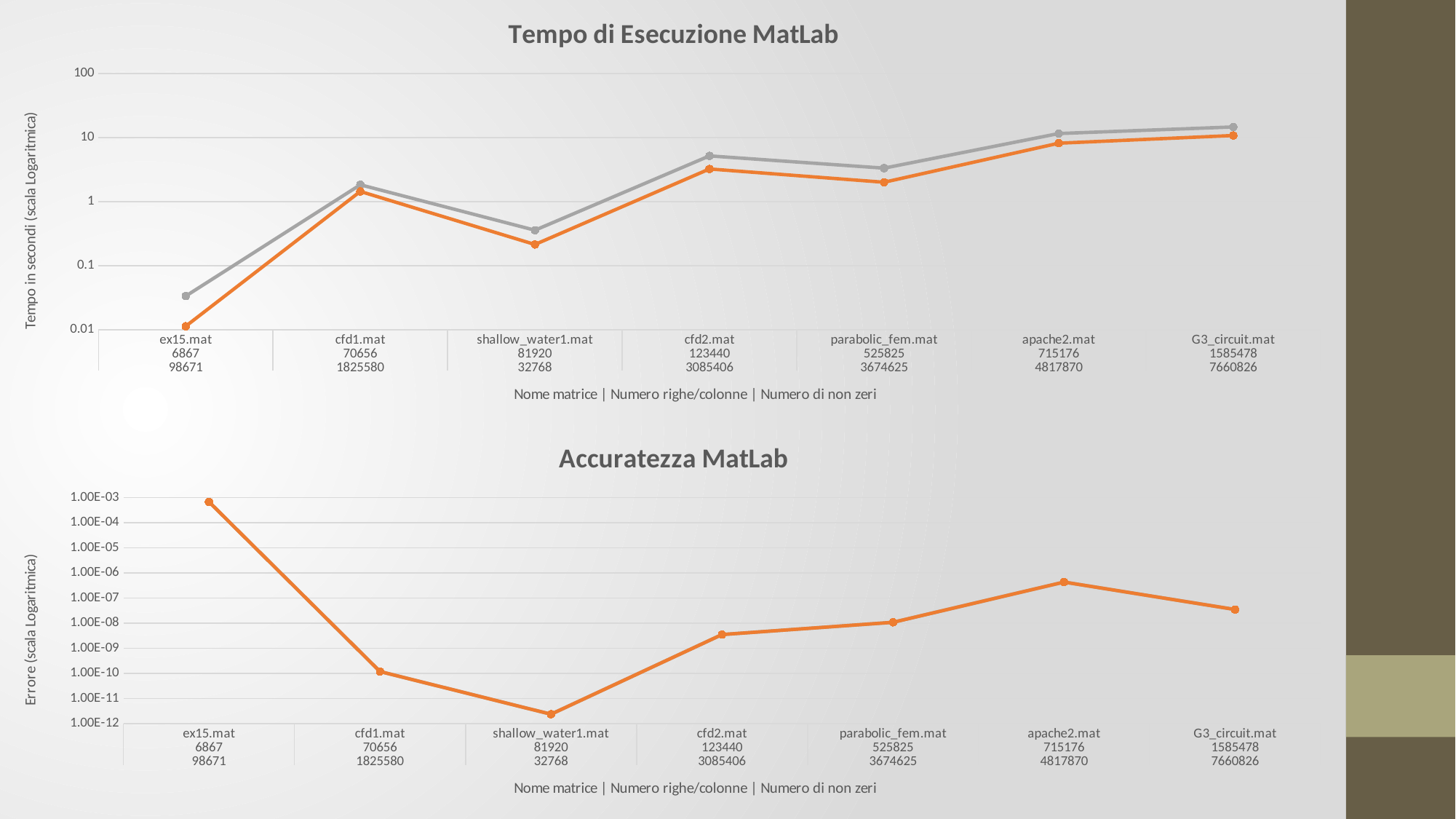

### Chart: Tempo di Esecuzione MatLab

| Category | Matlab Windows | Matlab Linux |
|---|---|---|
| ex15.mat | 0.0334 | 0.0113 |
| cfd1.mat | 1.8279 | 1.4369 |
| shallow_water1.mat | 0.3564 | 0.2133 |
| cfd2.mat | 5.1597 | 3.2239 |
| parabolic_fem.mat | 3.3227 | 2.0021 |
| apache2.mat | 11.5238 | 8.1362 |
| G3_circuit.mat | 14.5872 | 10.7362 |

### Chart: Accuratezza MatLab

| Category | Matlab Windows | Matlab Linux |
|---|---|---|
| ex15.mat | 0.0006862 | 0.0006862 |
| cfd1.mat | 1.191e-10 | 1.191e-10 |
| shallow_water1.mat | 2.3768e-12 | 2.3768e-12 |
| cfd2.mat | 3.5352e-09 | 3.5352e-09 |
| parabolic_fem.mat | 1.0874e-08 | 1.0874e-08 |
| apache2.mat | 4.3712e-07 | 4.3712e-07 |
| G3_circuit.mat | 3.5249e-08 | 3.5249e-08 |